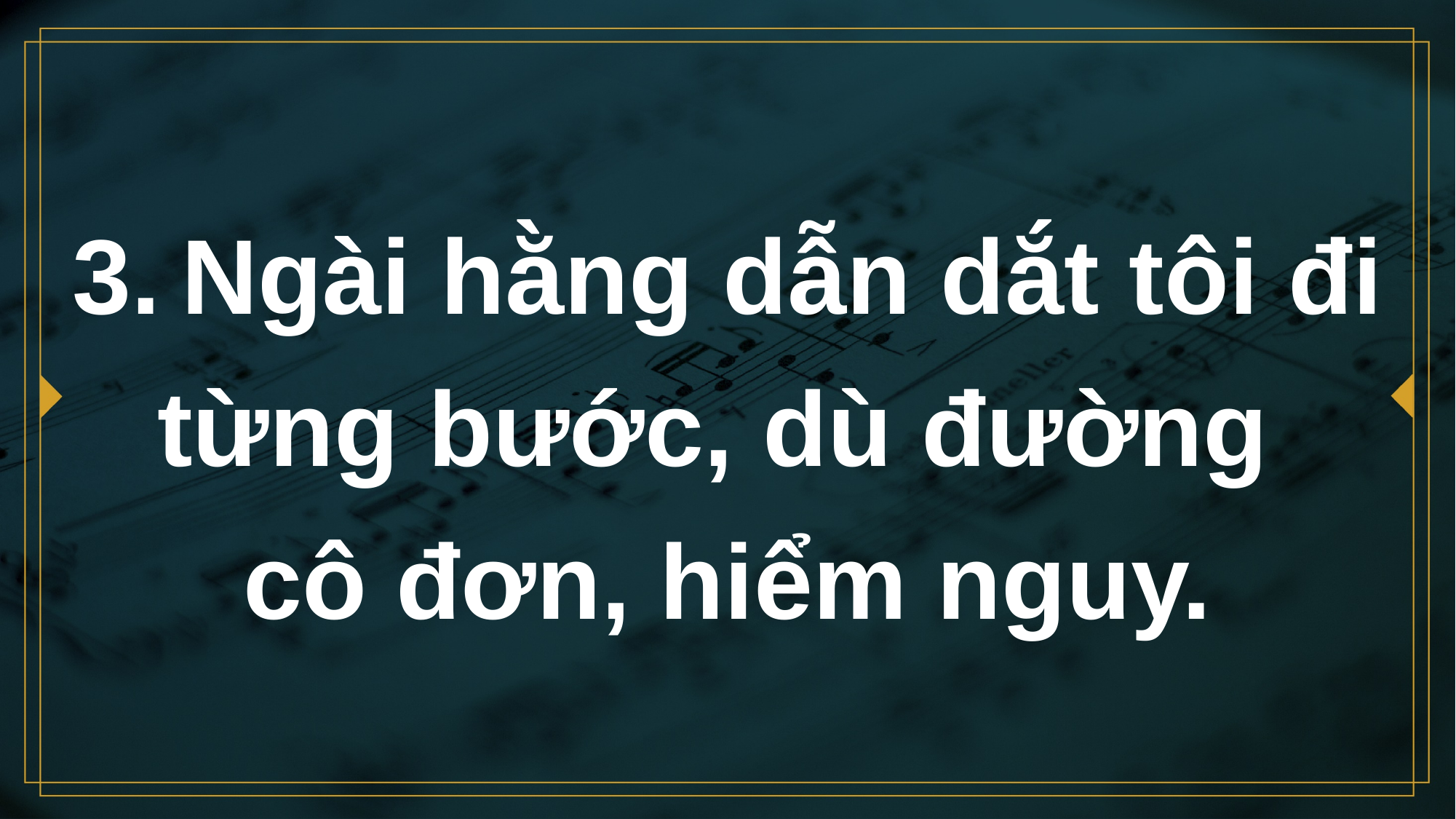

# 3.	Ngài hằng dẫn dắt tôi đi từng bước, dù đường cô đơn, hiểm nguy.